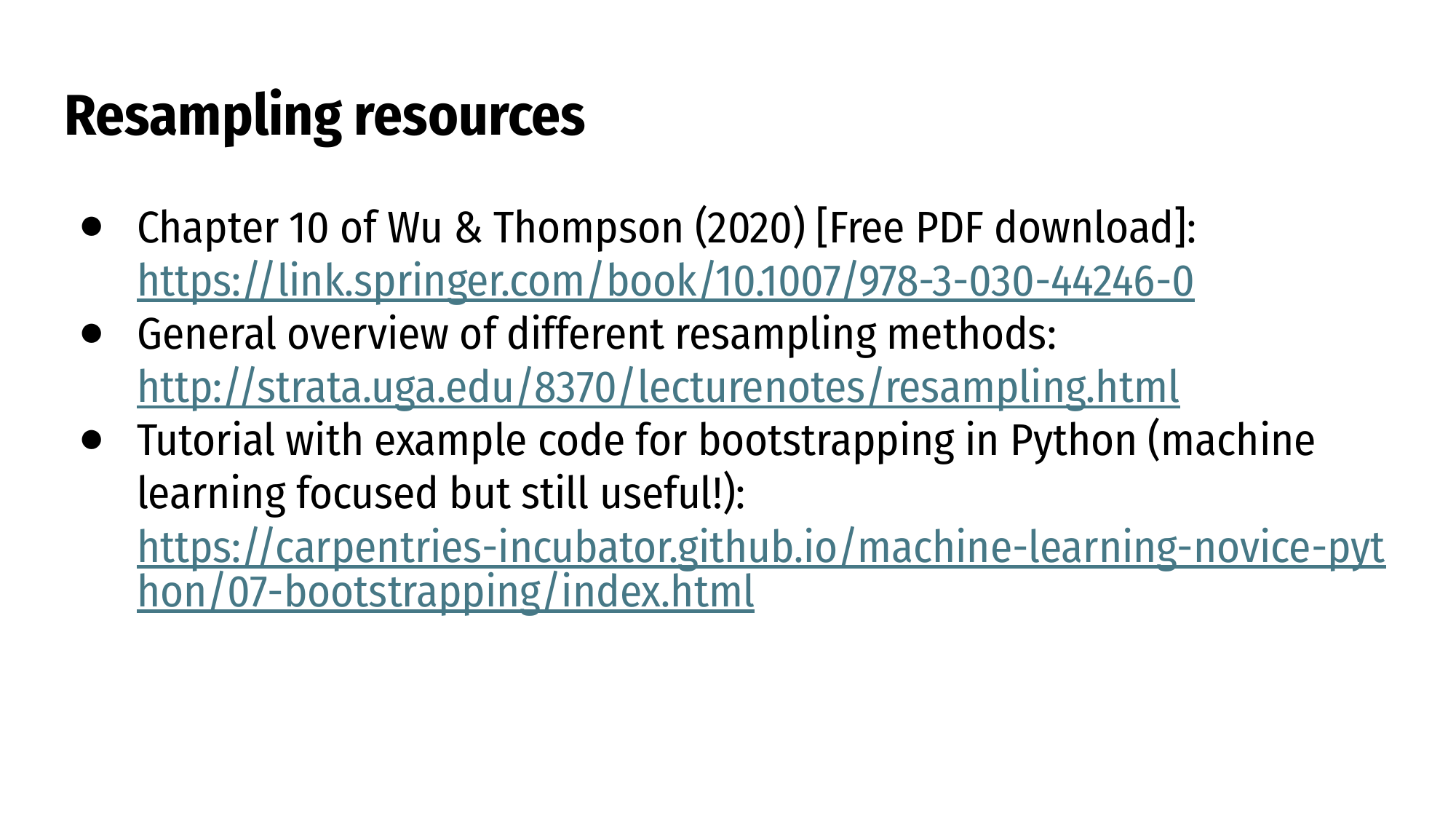

# Resampling resources
Chapter 10 of Wu & Thompson (2020) [Free PDF download]: https://link.springer.com/book/10.1007/978-3-030-44246-0
General overview of different resampling methods: http://strata.uga.edu/8370/lecturenotes/resampling.html
Tutorial with example code for bootstrapping in Python (machine learning focused but still useful!): https://carpentries-incubator.github.io/machine-learning-novice-python/07-bootstrapping/index.html